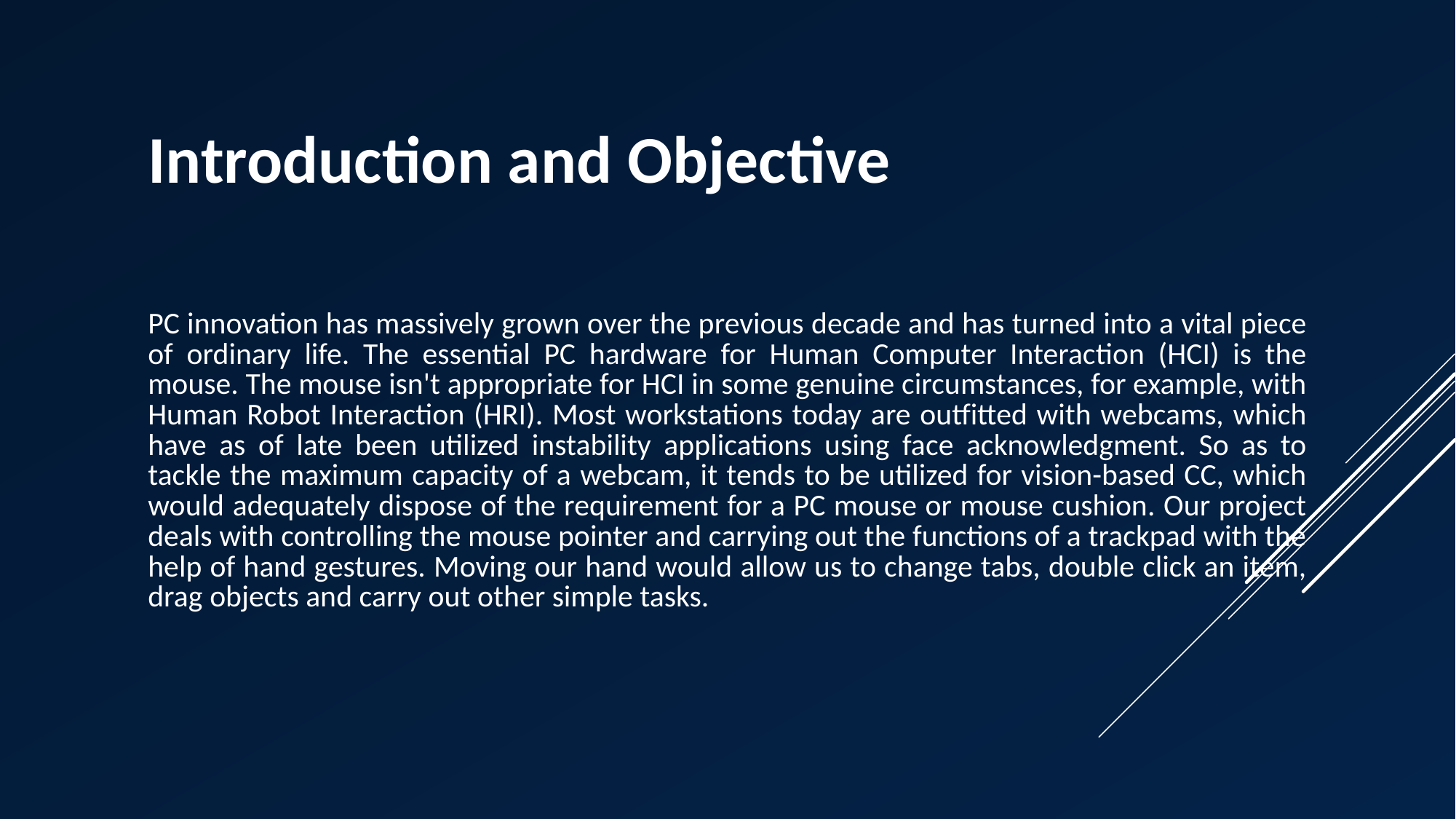

Introduction and Objective
PC innovation has massively grown over the previous decade and has turned into a vital piece of ordinary life. The essential PC hardware for Human Computer Interaction (HCI) is the mouse. The mouse isn't appropriate for HCI in some genuine circumstances, for example, with Human Robot Interaction (HRI). Most workstations today are outfitted with webcams, which have as of late been utilized instability applications using face acknowledgment. So as to tackle the maximum capacity of a webcam, it tends to be utilized for vision-based CC, which would adequately dispose of the requirement for a PC mouse or mouse cushion. Our project deals with controlling the mouse pointer and carrying out the functions of a trackpad with the help of hand gestures. Moving our hand would allow us to change tabs, double click an item, drag objects and carry out other simple tasks.